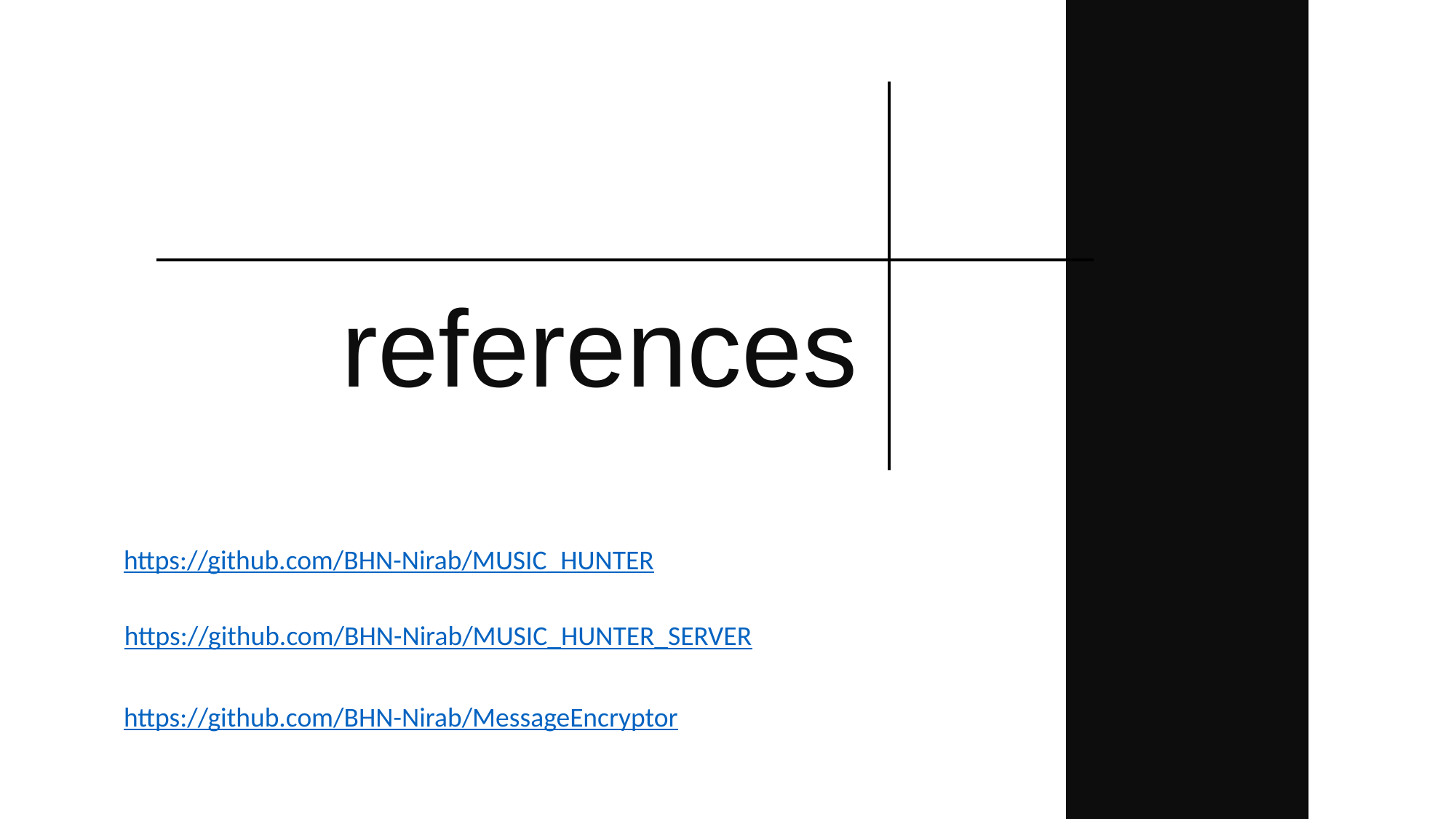

references
https://github.com/BHN-Nirab/MUSIC_HUNTER
https://github.com/BHN-Nirab/MUSIC_HUNTER_SERVER
Scan the QR Code to watch the video review of MUSIC HUNTER
https://github.com/BHN-Nirab/MessageEncryptor